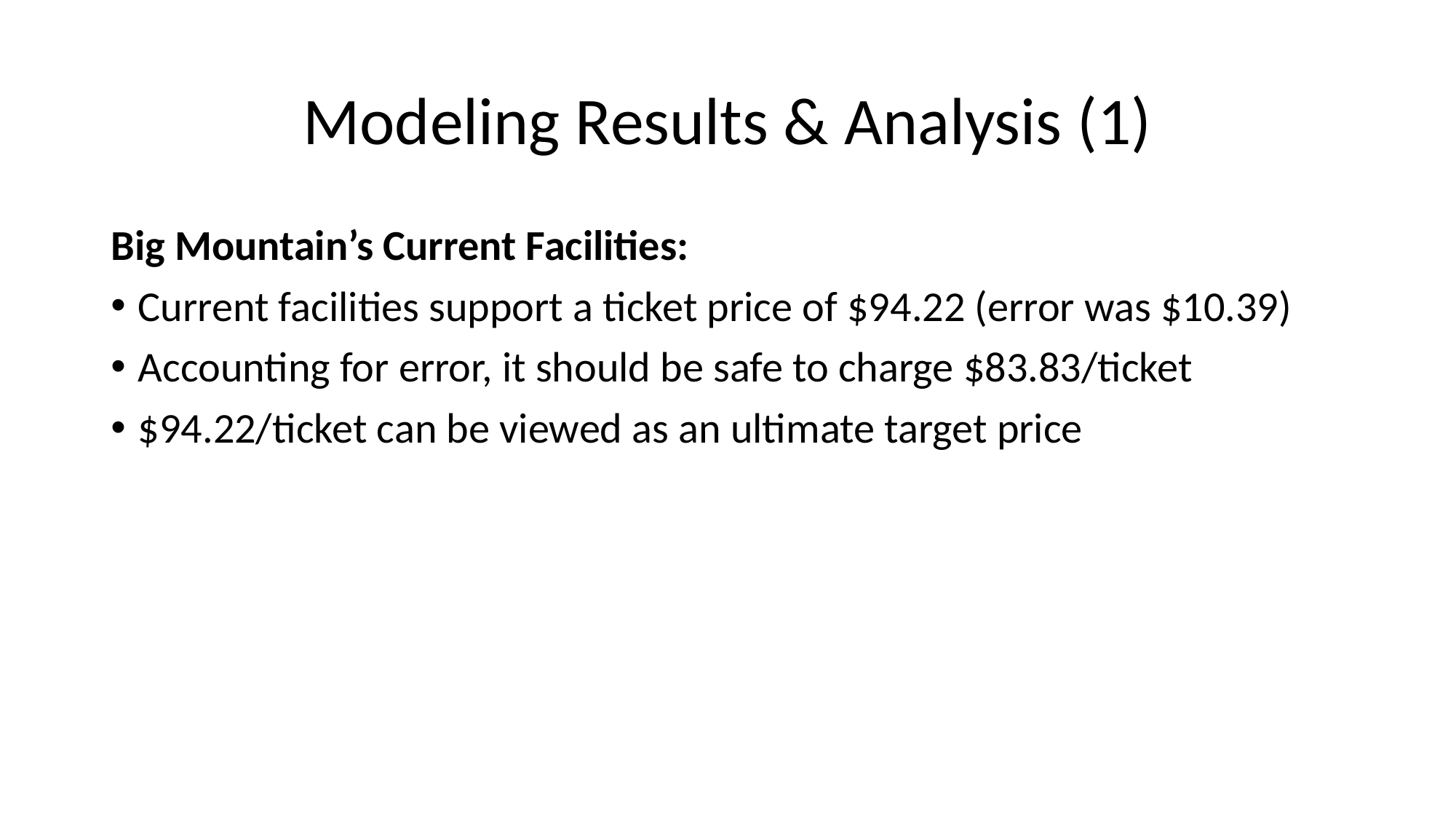

# Modeling Results & Analysis (1)
Big Mountain’s Current Facilities:
Current facilities support a ticket price of $94.22 (error was $10.39)
Accounting for error, it should be safe to charge $83.83/ticket
$94.22/ticket can be viewed as an ultimate target price